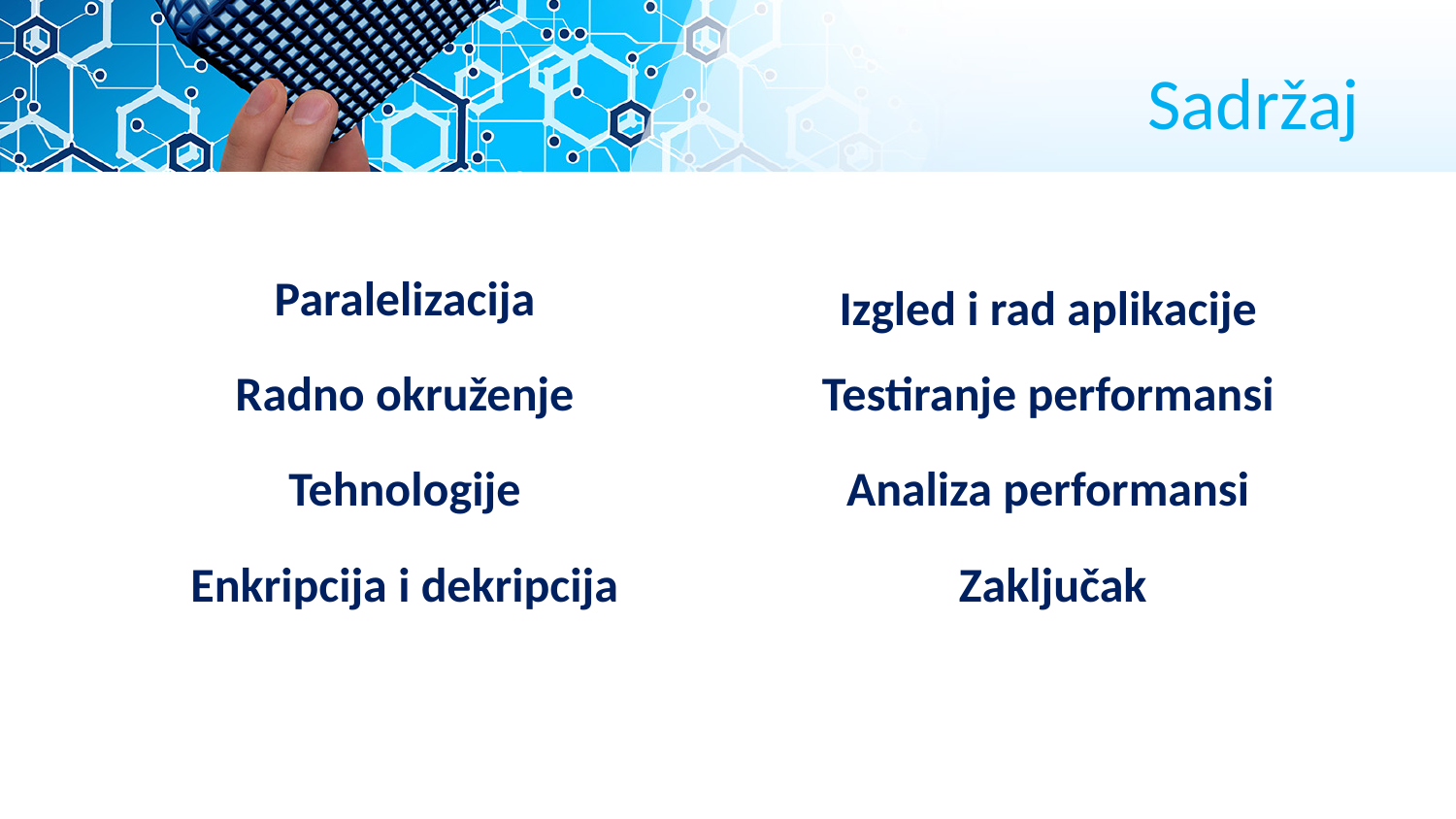

# Sadržaj
Paralelizacija
Izgled i rad aplikacije
Radno okruženje
Testiranje performansi
Tehnologije
Analiza performansi
Enkripcija i dekripcija
Zaključak